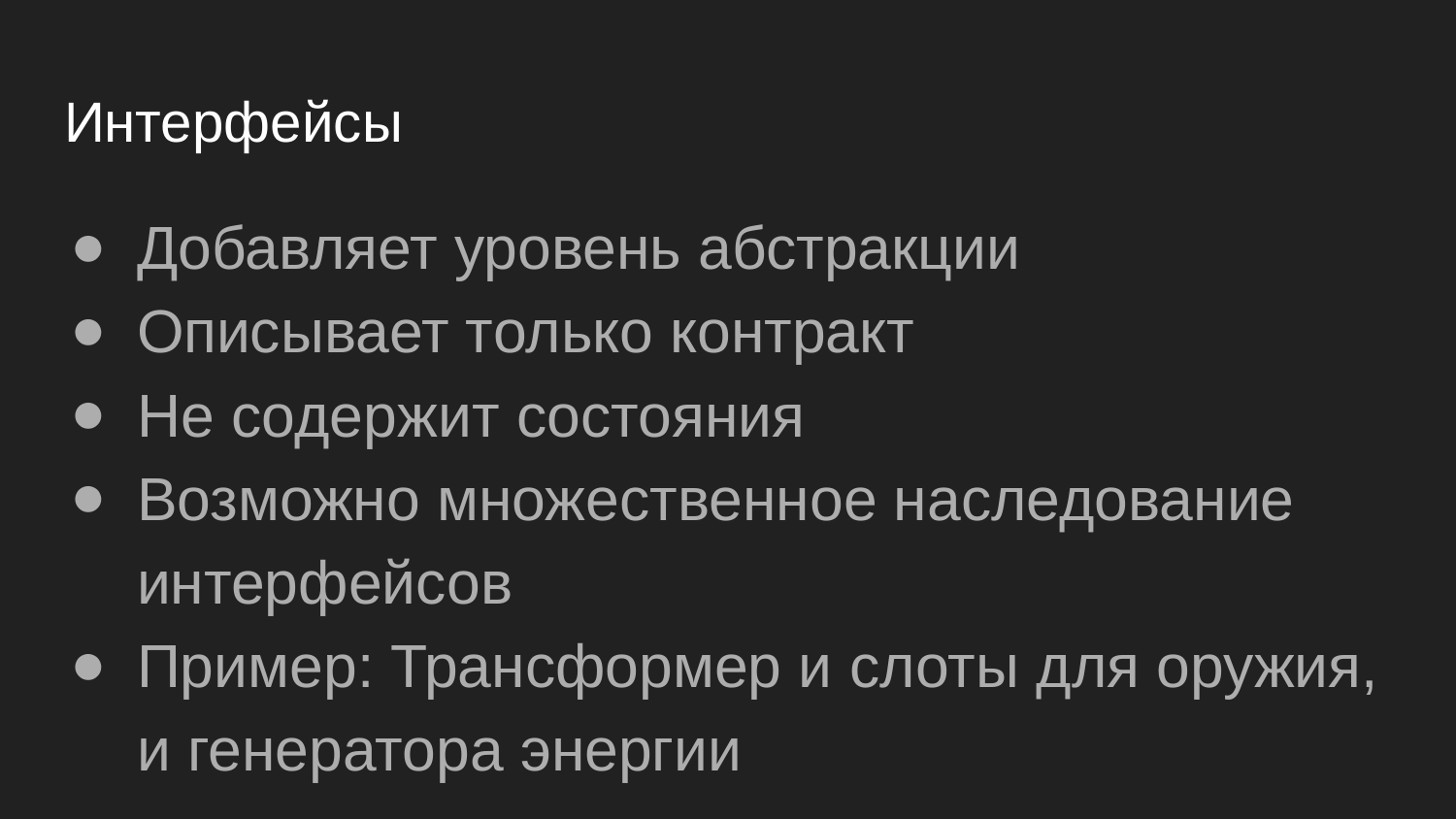

# Интерфейсы
Добавляет уровень абстракции
Описывает только контракт
Не содержит состояния
Возможно множественное наследование интерфейсов
Пример: Трансформер и слоты для оружия, и генератора энергии